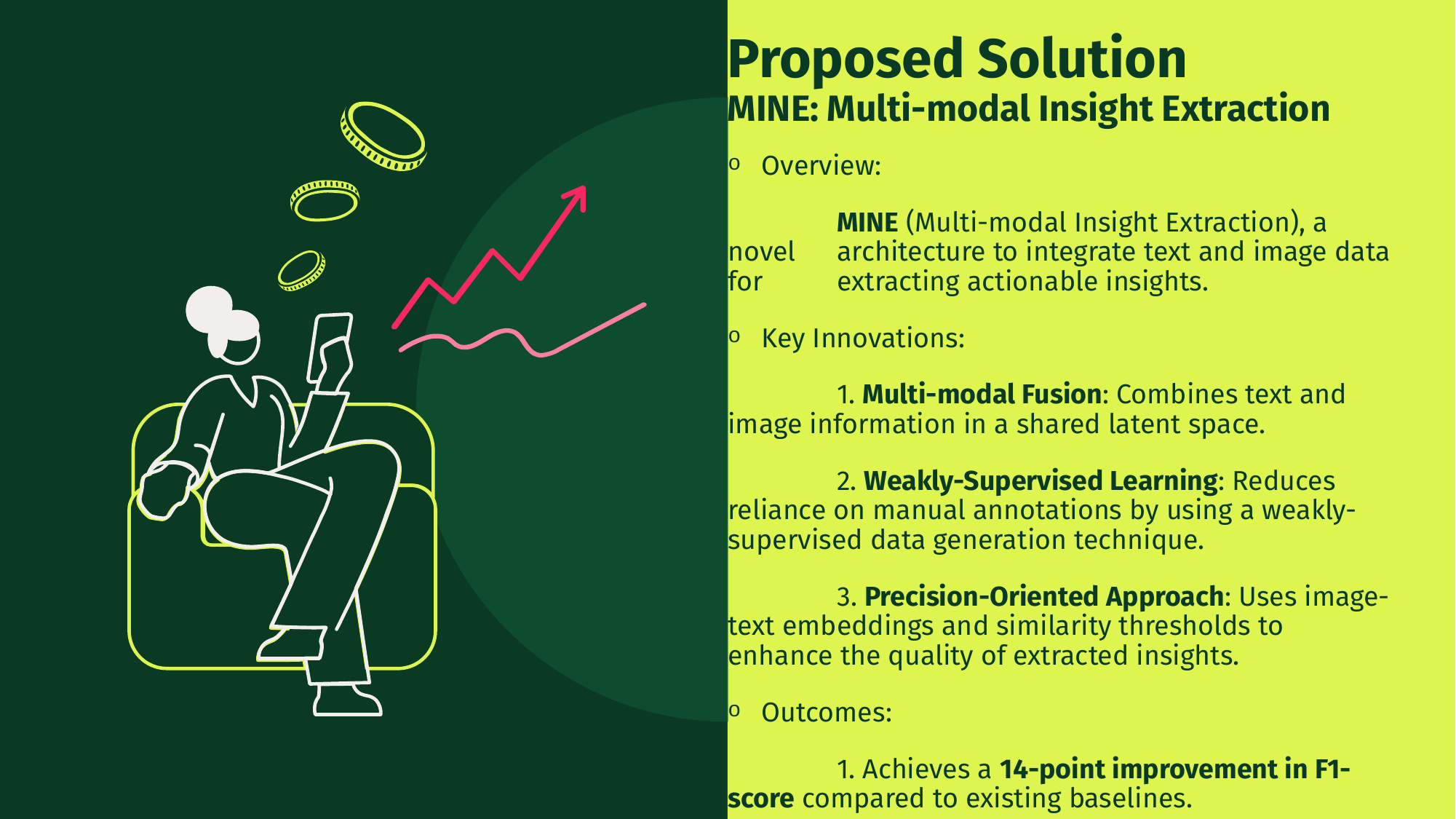

# Proposed Solution MINE: Multi-modal Insight Extraction
Overview:
	MINE (Multi-modal Insight Extraction), a novel 	architecture to integrate text and image data for 	extracting actionable insights.
Key Innovations:
	1. Multi-modal Fusion: Combines text and image information in a shared latent space.
	2. Weakly-Supervised Learning: Reduces reliance on manual annotations by using a weakly-supervised data generation technique.
	3. Precision-Oriented Approach: Uses image-text embeddings and similarity thresholds to enhance the quality of extracted insights.
Outcomes:
	1. Achieves a 14-point improvement in F1-score compared to existing baselines.